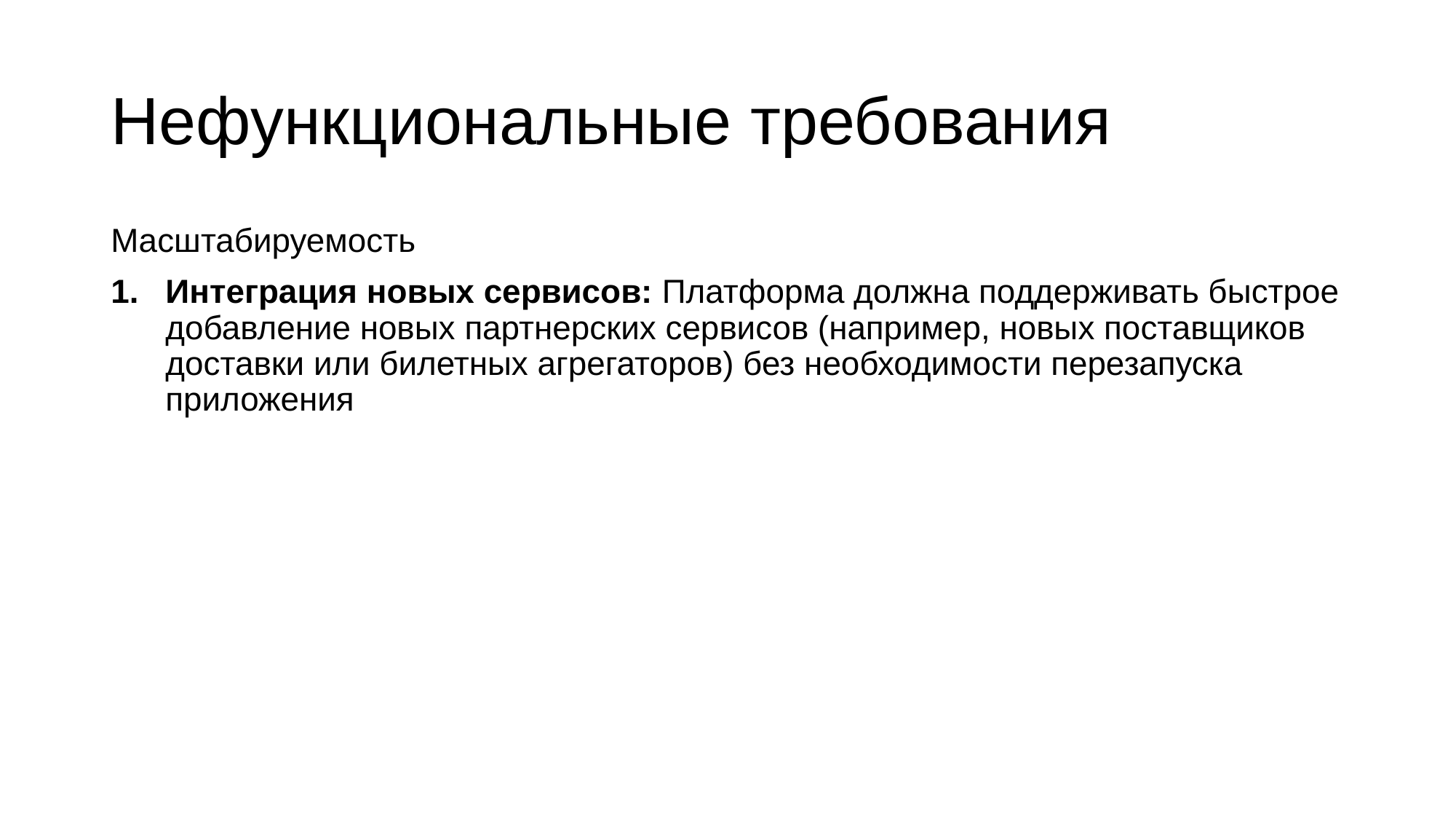

# Нефункциональные требования
Масштабируемость
Интеграция новых сервисов: Платформа должна поддерживать быстрое добавление новых партнерских сервисов (например, новых поставщиков доставки или билетных агрегаторов) без необходимости перезапуска приложения